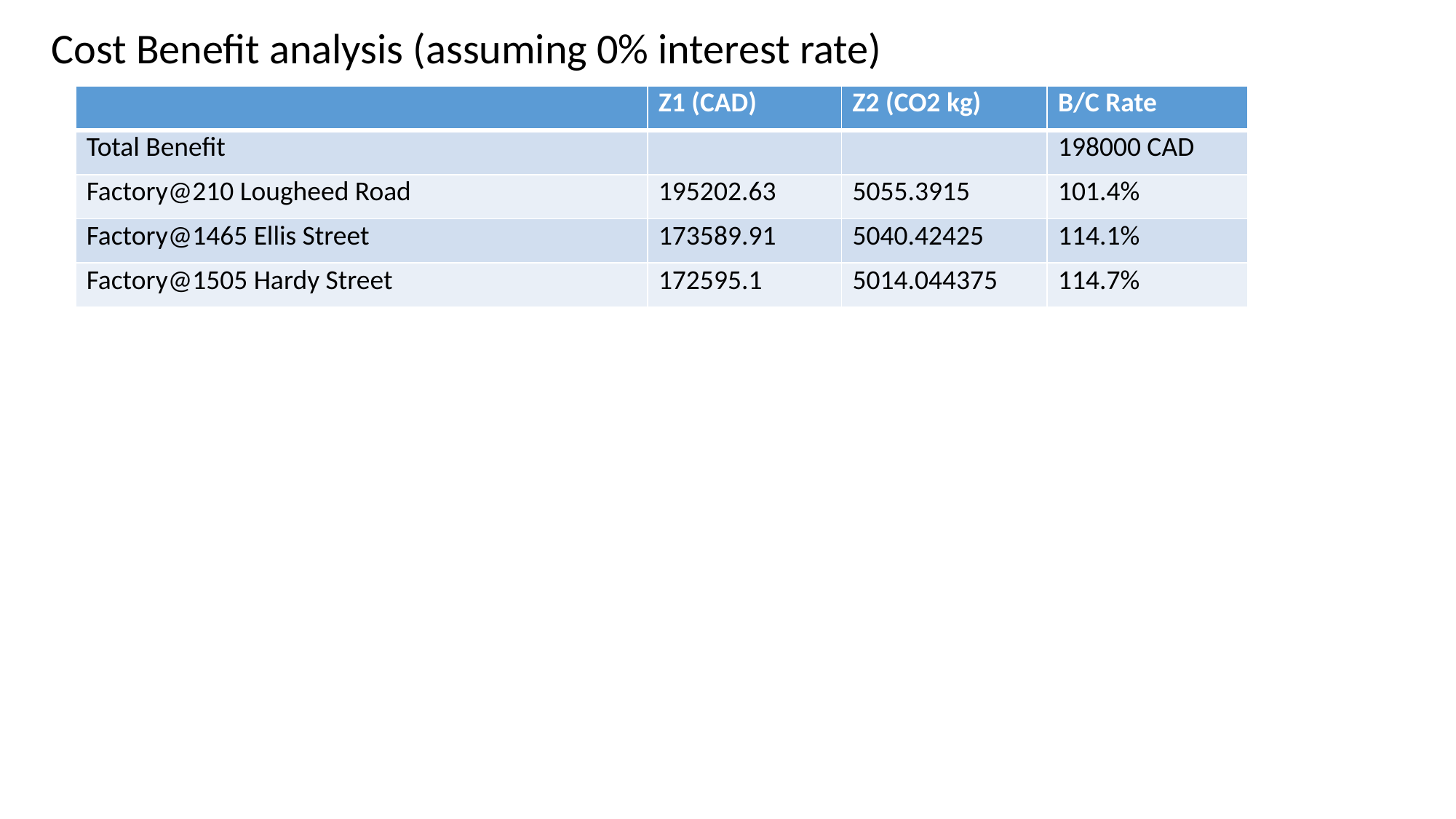

Cost Benefit analysis (assuming 0% interest rate)
|  | Z1 (CAD) | Z2 (CO2 kg) | B/C Rate |
| --- | --- | --- | --- |
| Total Benefit |  |  | 198000 CAD |
| Factory@210 Lougheed Road | 195202.63 | 5055.3915 | 101.4% |
| Factory@1465 Ellis Street | 173589.91 | 5040.42425 | 114.1% |
| Factory@1505 Hardy Street | 172595.1 | 5014.044375 | 114.7% |